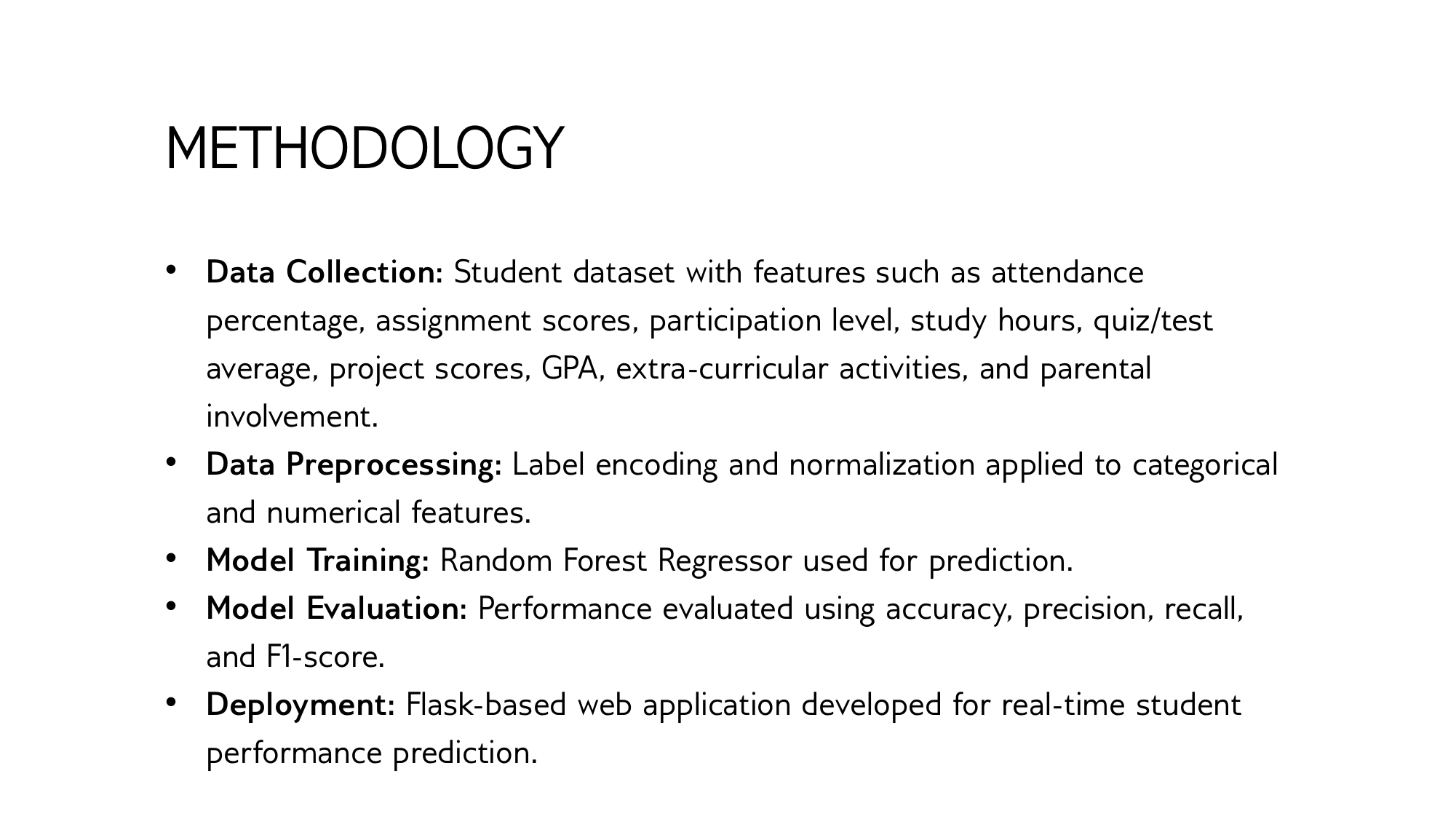

Methodology
Data Collection: Student dataset with features such as attendance percentage, assignment scores, participation level, study hours, quiz/test average, project scores, GPA, extra-curricular activities, and parental involvement.
Data Preprocessing: Label encoding and normalization applied to categorical and numerical features.
Model Training: Random Forest Regressor used for prediction.
Model Evaluation: Performance evaluated using accuracy, precision, recall, and F1-score.
Deployment: Flask-based web application developed for real-time student performance prediction.